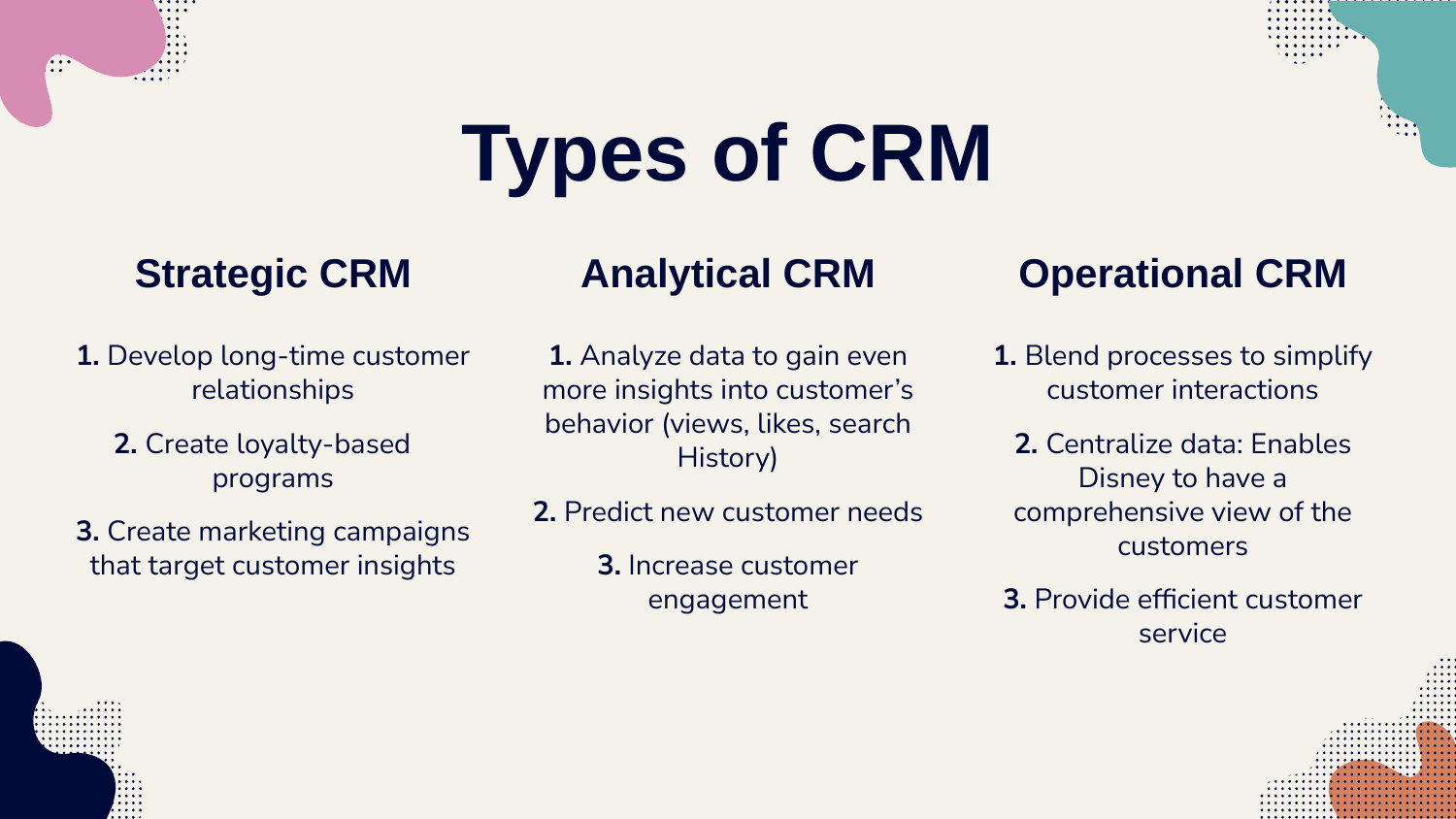

# Types of CRM
Strategic CRM
Analytical CRM
Operational CRM
1. Develop long-time customer relationships
2. Create loyalty-based    programs
3. Create marketing campaigns that target customer insights

1. Analyze data to gain even more insights into customer’s behavior (views, likes, search History)
2. Predict new customer needs
3. Increase customer engagement
1. Blend processes to simplify customer interactions
2. Centralize data: Enables Disney to have a comprehensive view of the customers
3. Provide efficient customer service